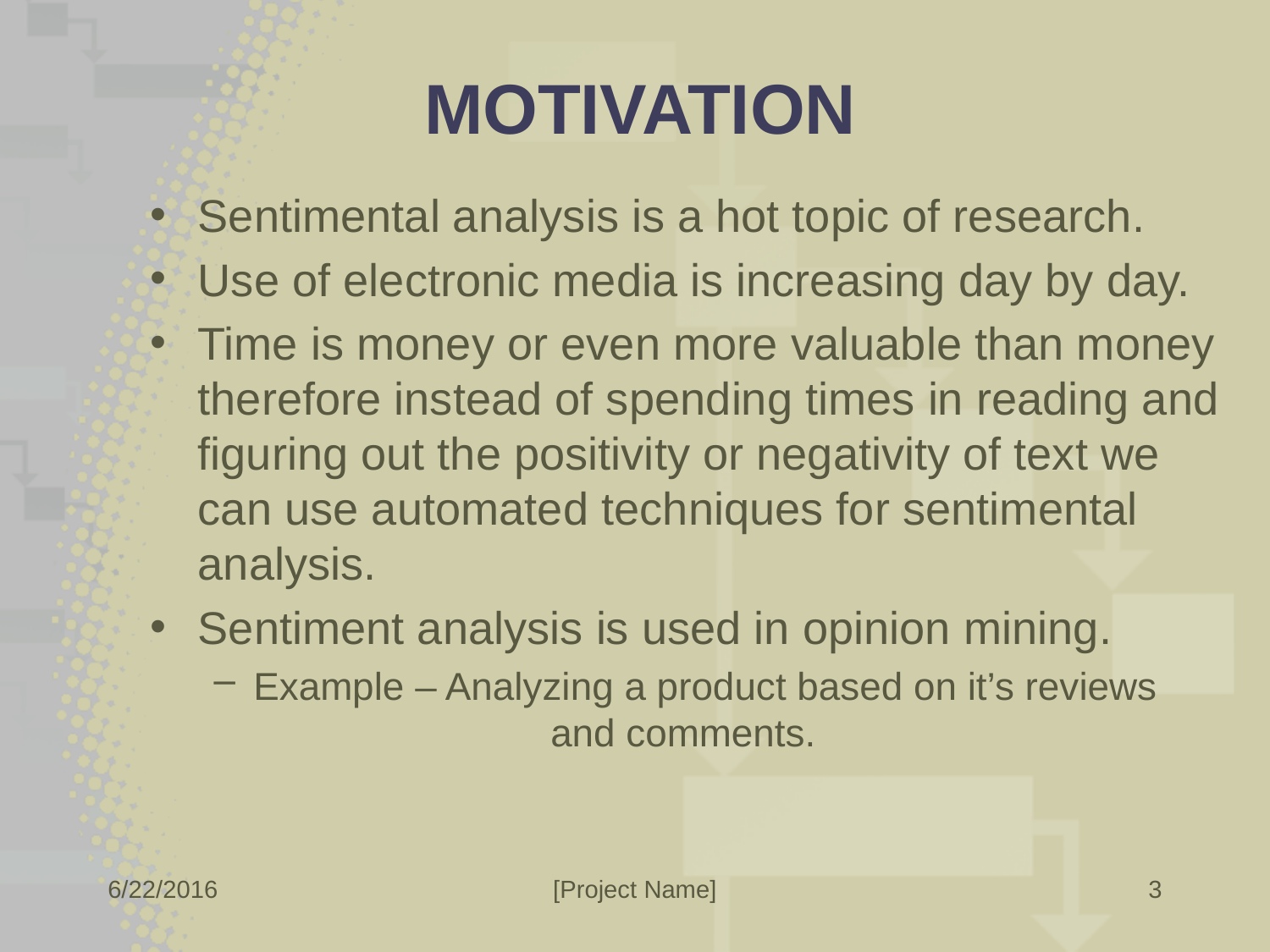

# MOTIVATION
Sentimental analysis is a hot topic of research.
Use of electronic media is increasing day by day.
Time is money or even more valuable than money therefore instead of spending times in reading and figuring out the positivity or negativity of text we can use automated techniques for sentimental analysis.
Sentiment analysis is used in opinion mining.
Example – Analyzing a product based on it’s reviews 		    and comments.

3